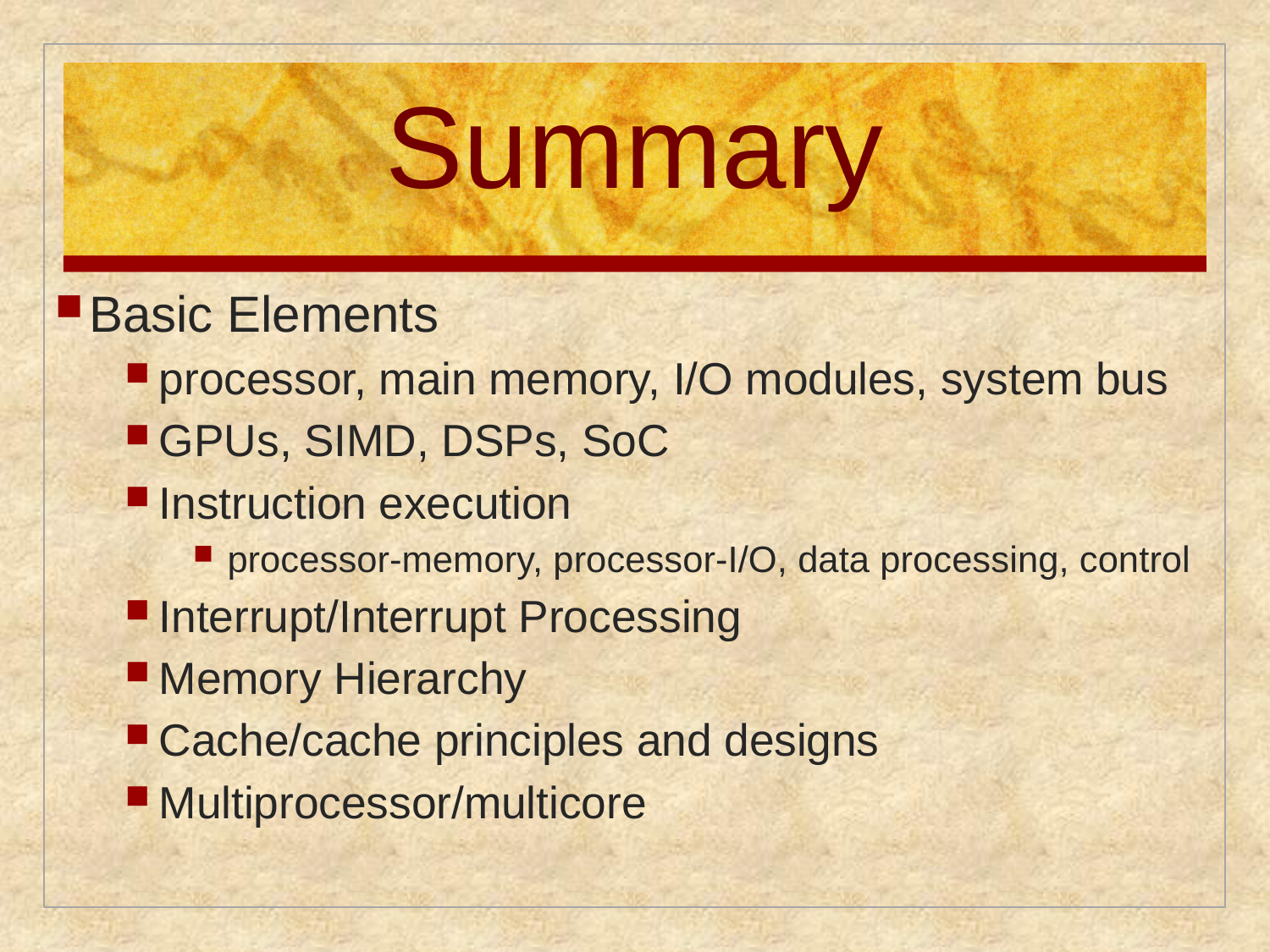

# Summary
Basic Elements
processor, main memory, I/O modules, system bus
GPUs, SIMD, DSPs, SoC
Instruction execution
processor-memory, processor-I/O, data processing, control
Interrupt/Interrupt Processing
Memory Hierarchy
Cache/cache principles and designs
Multiprocessor/multicore